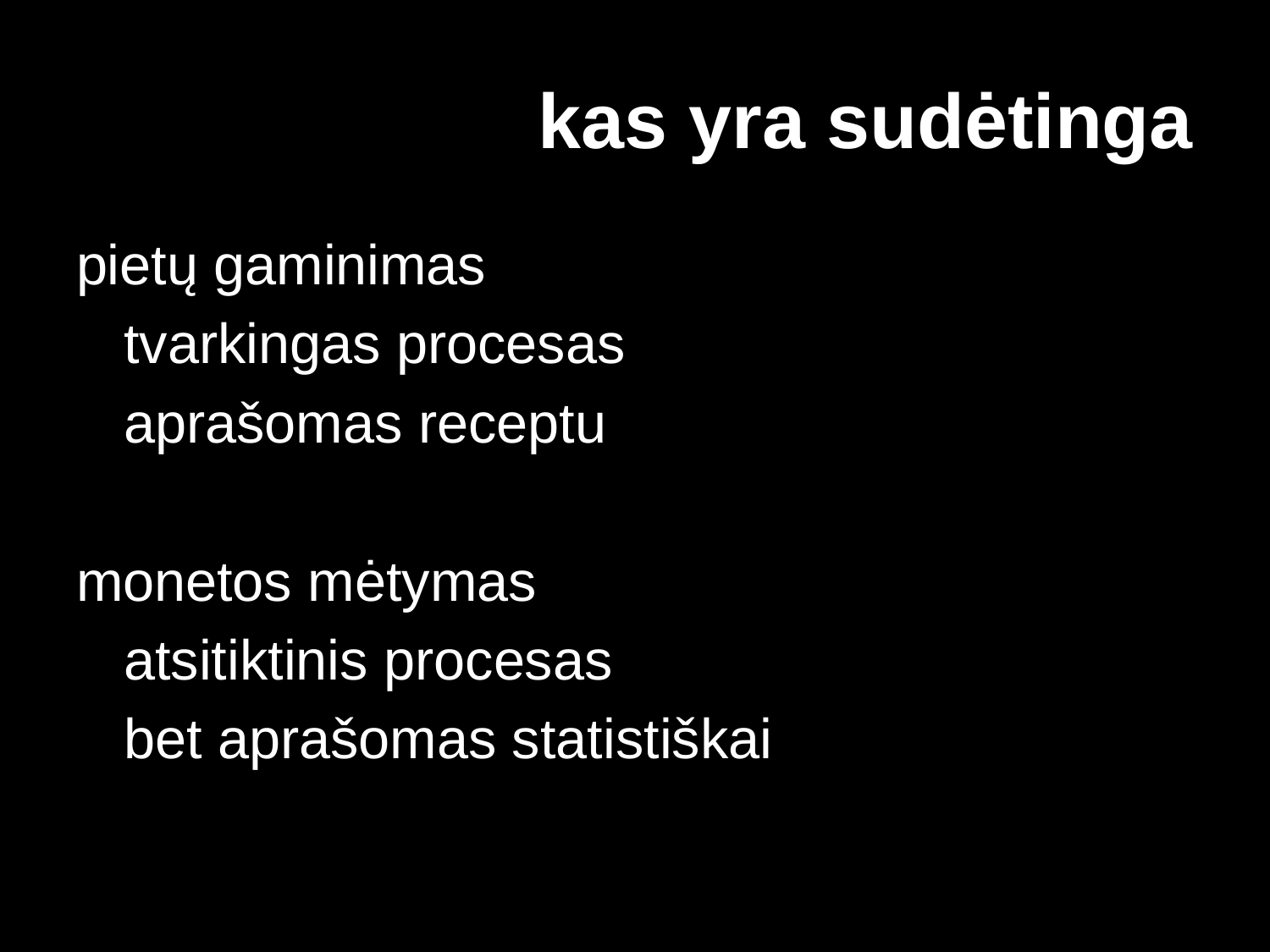

# kas yra sudėtinga
pietų gaminimas
	tvarkingas procesas
	aprašomas receptu

monetos mėtymas
	atsitiktinis procesas
	bet aprašomas statistiškai